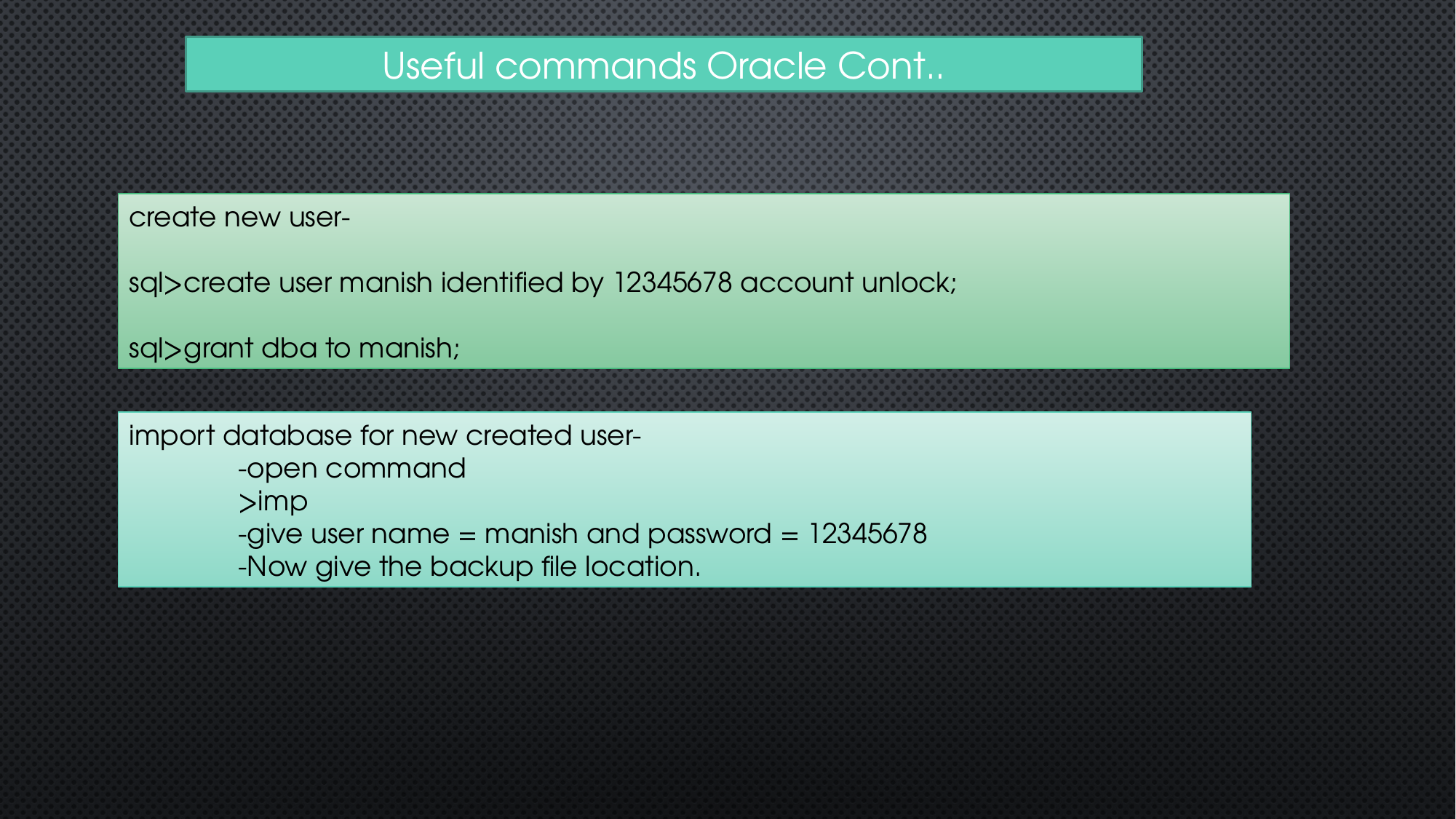

Useful commands Oracle Cont..
create new user-

sql>create user manish identified by 12345678 account unlock;

sql>grant dba to manish;
import database for new created user-
	-open command
	>imp
	-give user name = manish and password = 12345678
	-Now give the backup file location.